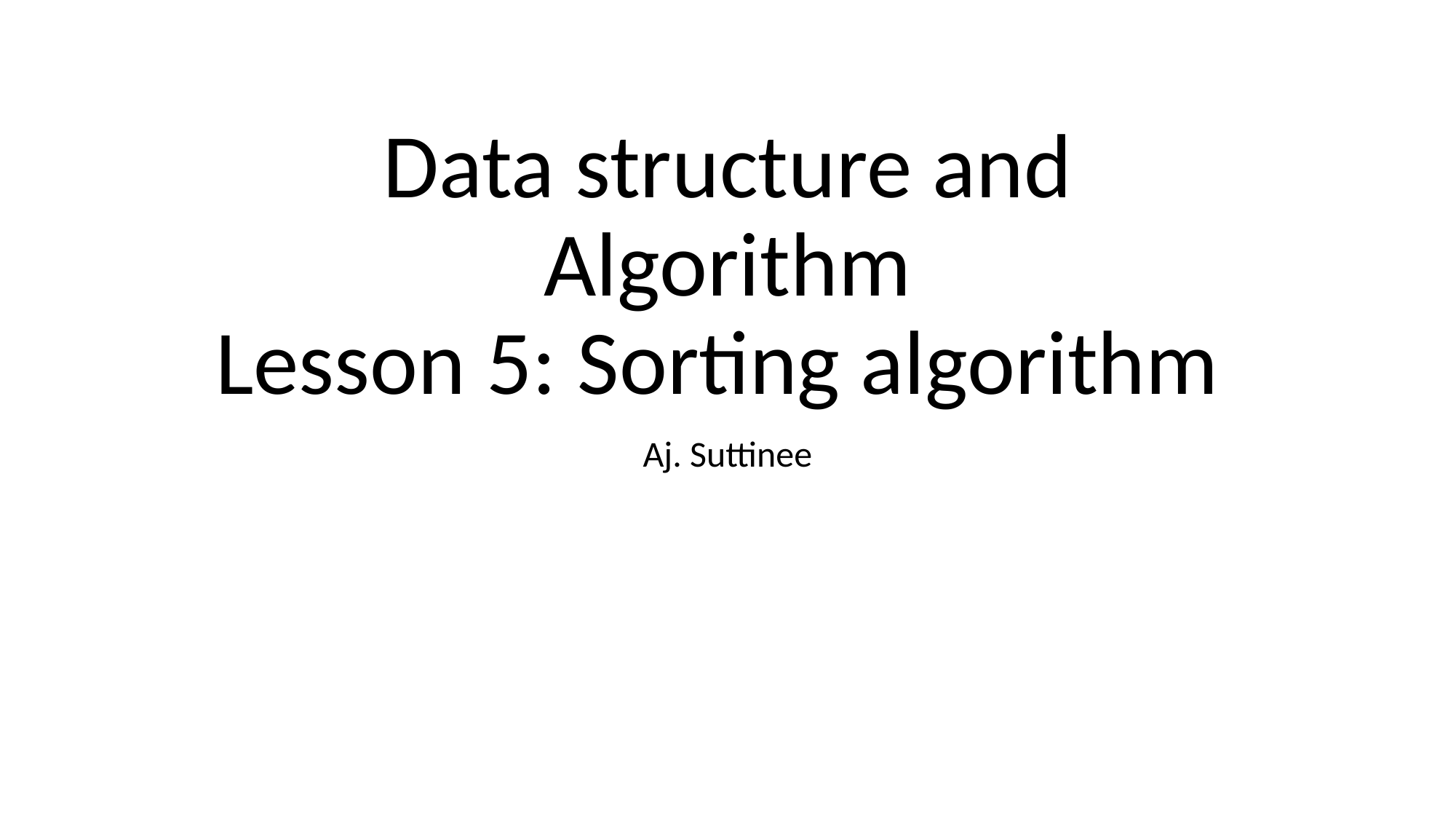

# Data structure and Algorithm​ Lesson 5: Sorting algorithm
Aj. Suttinee